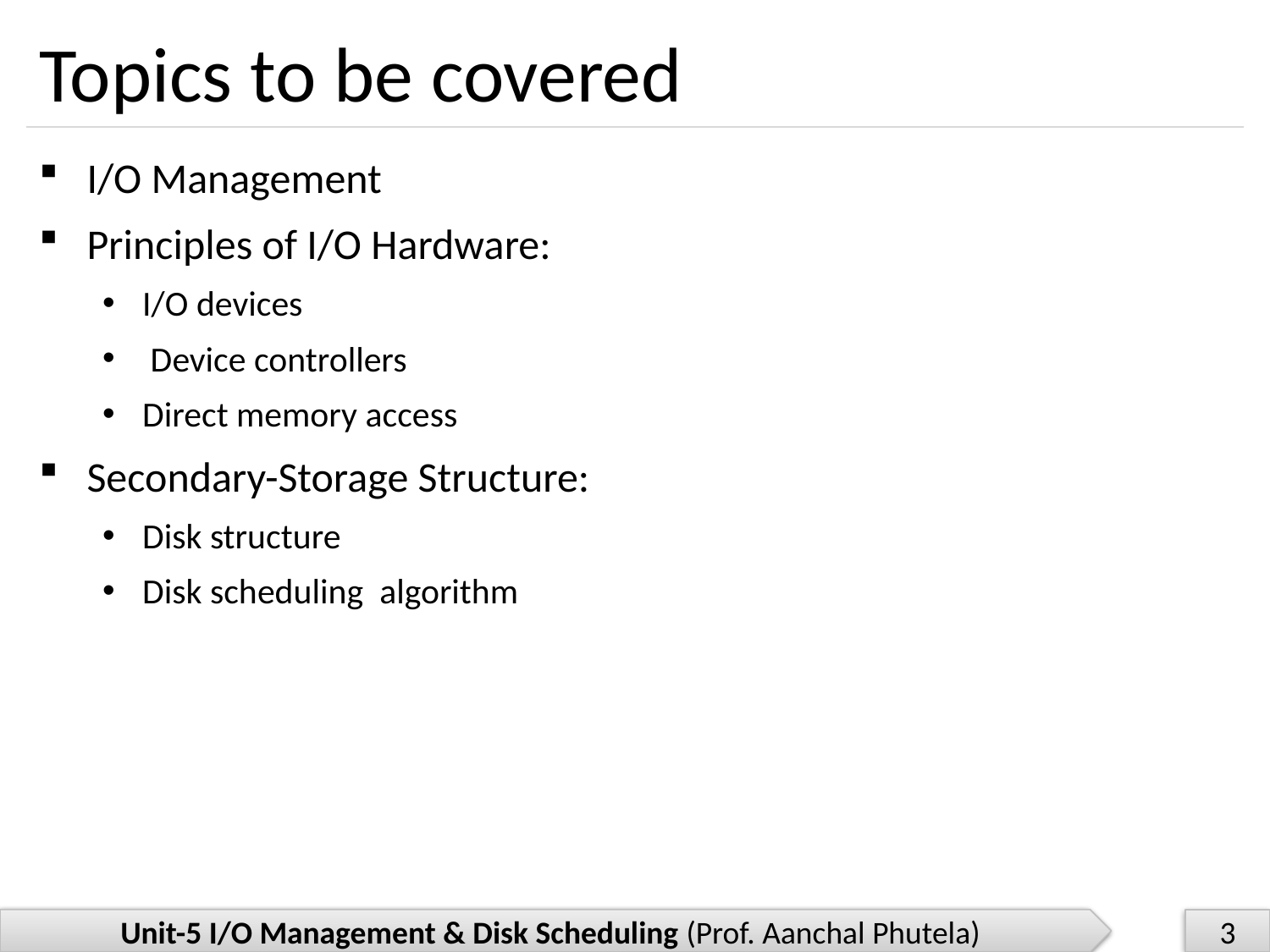

# Topics to be covered
I/O Management
Principles of I/O Hardware:
I/O devices
 Device controllers
Direct memory access
Secondary-Storage Structure:
Disk structure
Disk scheduling  algorithm